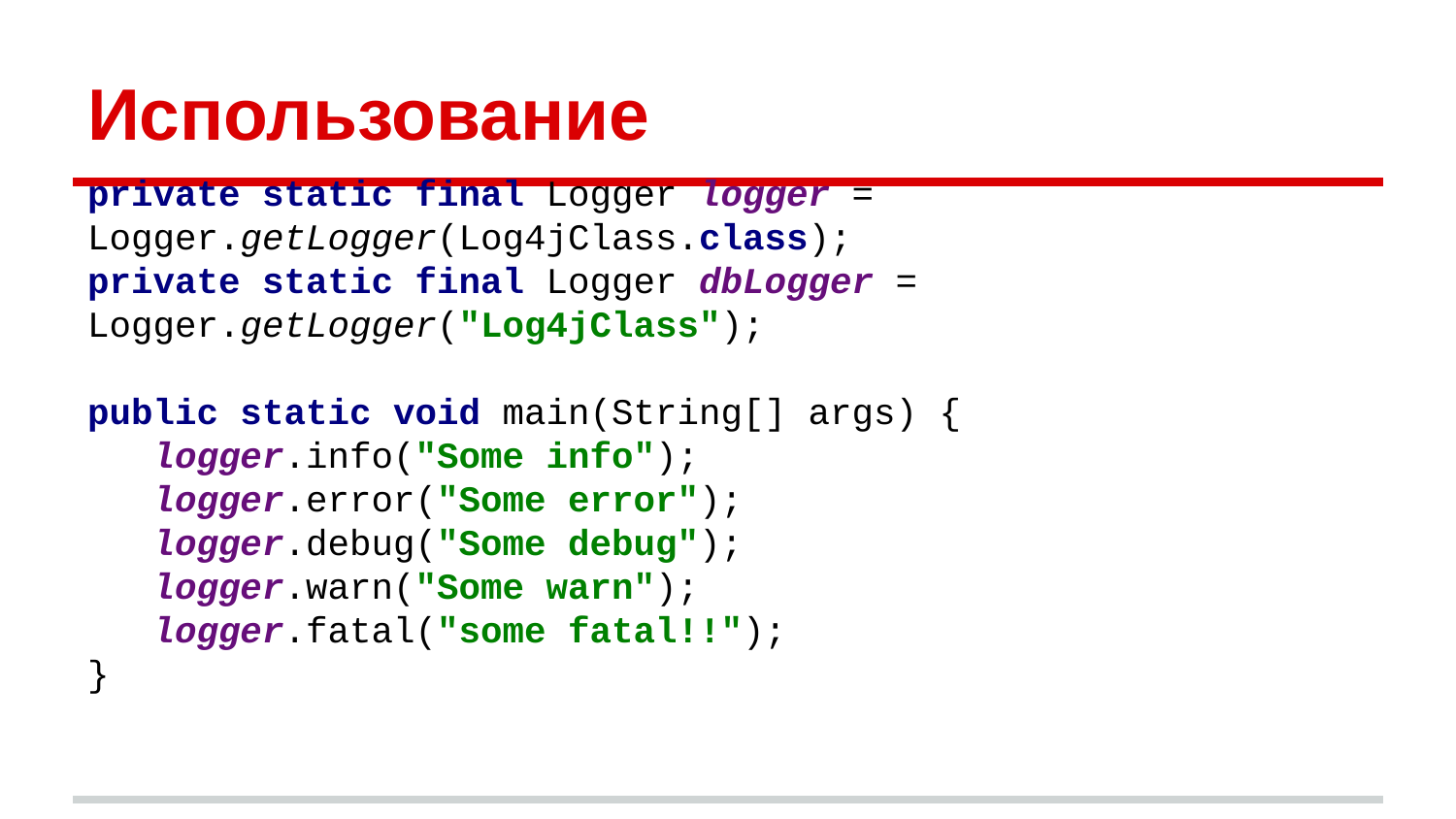

# Использование
private static final Logger logger = Logger.getLogger(Log4jClass.class);
private static final Logger dbLogger = Logger.getLogger("Log4jClass");

public static void main(String[] args) {
   logger.info("Some info");
   logger.error("Some error");
   logger.debug("Some debug");
   logger.warn("Some warn");
   logger.fatal("some fatal!!");
}